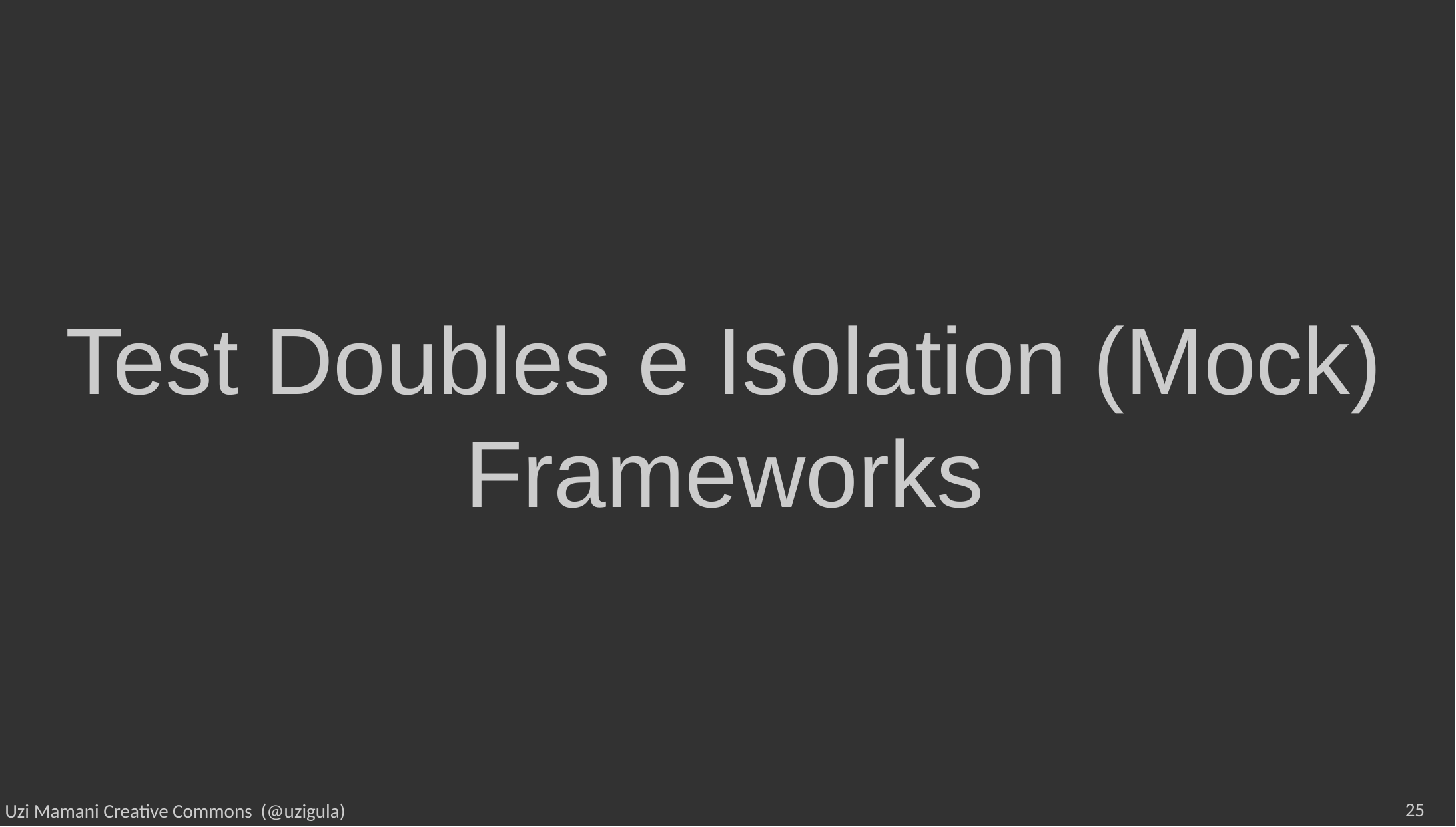

#
Test Doubles e Isolation (Mock) Frameworks
25
Uzi Mamani Creative Commons  (@uzigula)